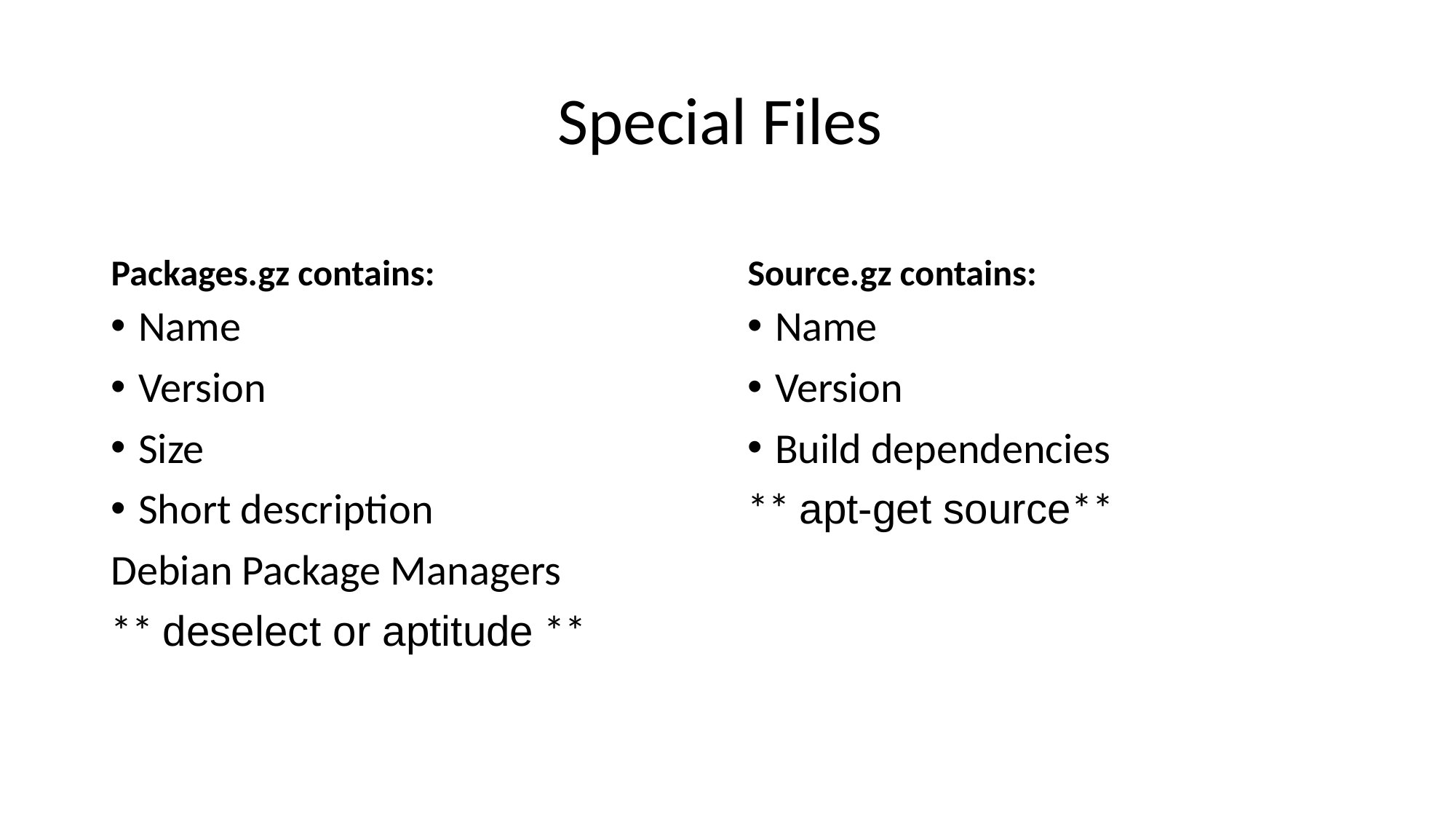

# Special Files
Packages.gz contains:
Source.gz contains:
Name
Version
Size
Short description
Debian Package Managers
** deselect or aptitude **
Name
Version
Build dependencies
** apt-get source**